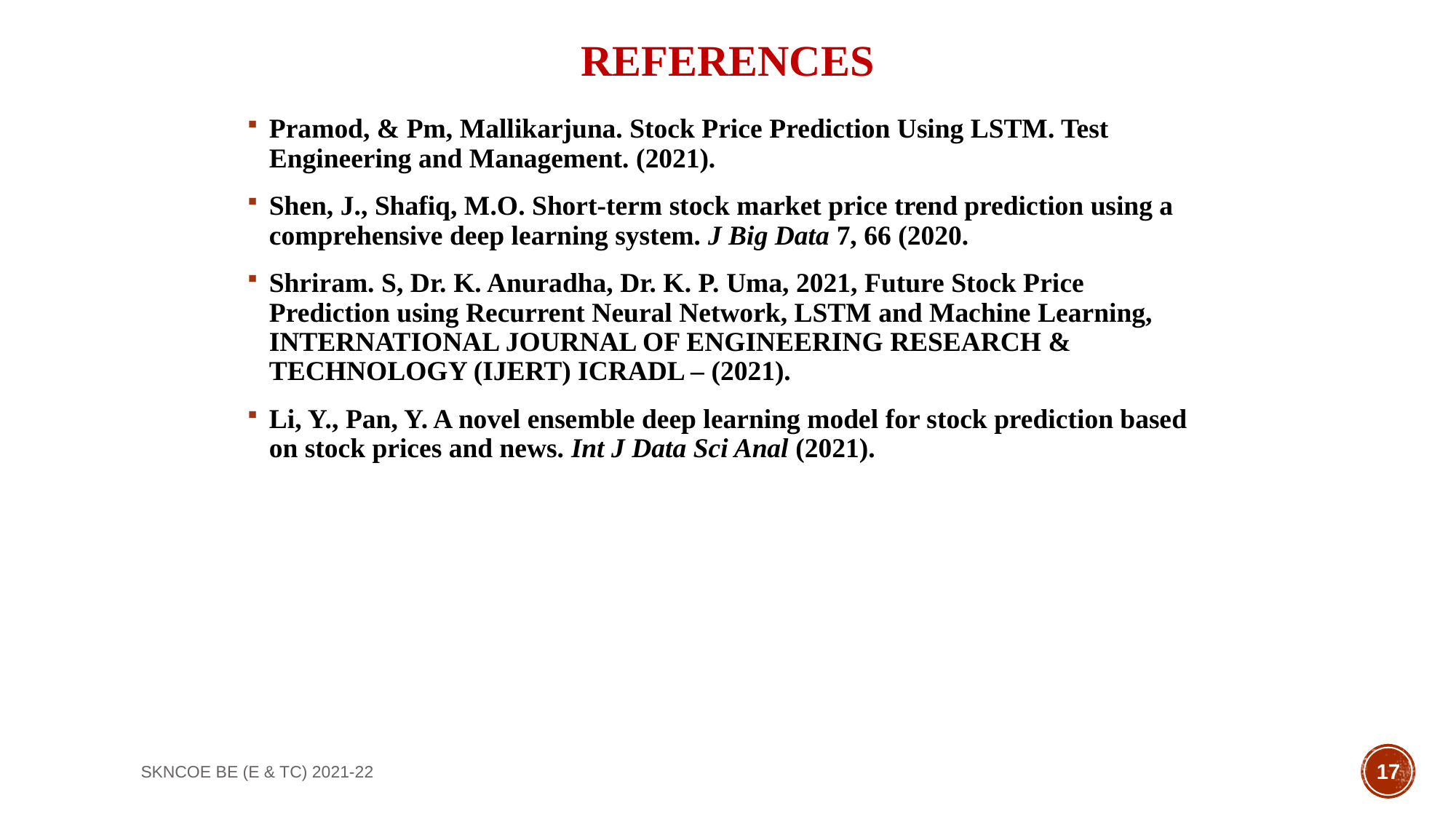

# REFERENCES
Pramod, & Pm, Mallikarjuna. Stock Price Prediction Using LSTM. Test Engineering and Management. (2021).
Shen, J., Shafiq, M.O. Short-term stock market price trend prediction using a comprehensive deep learning system. J Big Data 7, 66 (2020.
Shriram. S, Dr. K. Anuradha, Dr. K. P. Uma, 2021, Future Stock Price Prediction using Recurrent Neural Network, LSTM and Machine Learning, INTERNATIONAL JOURNAL OF ENGINEERING RESEARCH & TECHNOLOGY (IJERT) ICRADL – (2021).
Li, Y., Pan, Y. A novel ensemble deep learning model for stock prediction based on stock prices and news. Int J Data Sci Anal (2021).
SKNCOE BE (E & TC) 2021-22
17